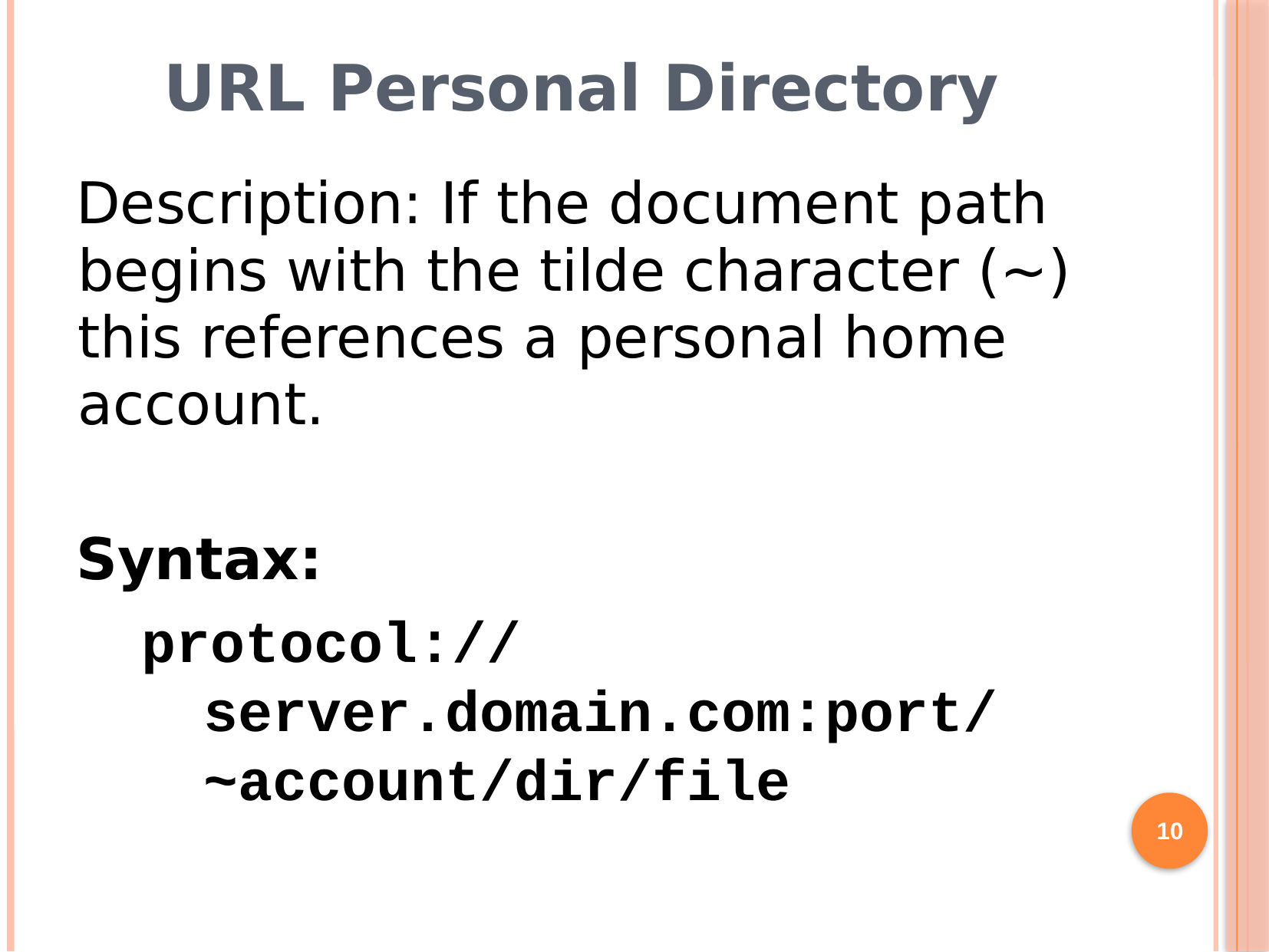

# URL Personal Directory
Description: If the document path begins with the tilde character (~) this references a personal home account.

Syntax:
protocol://server.domain.com:port/~account/dir/file
10